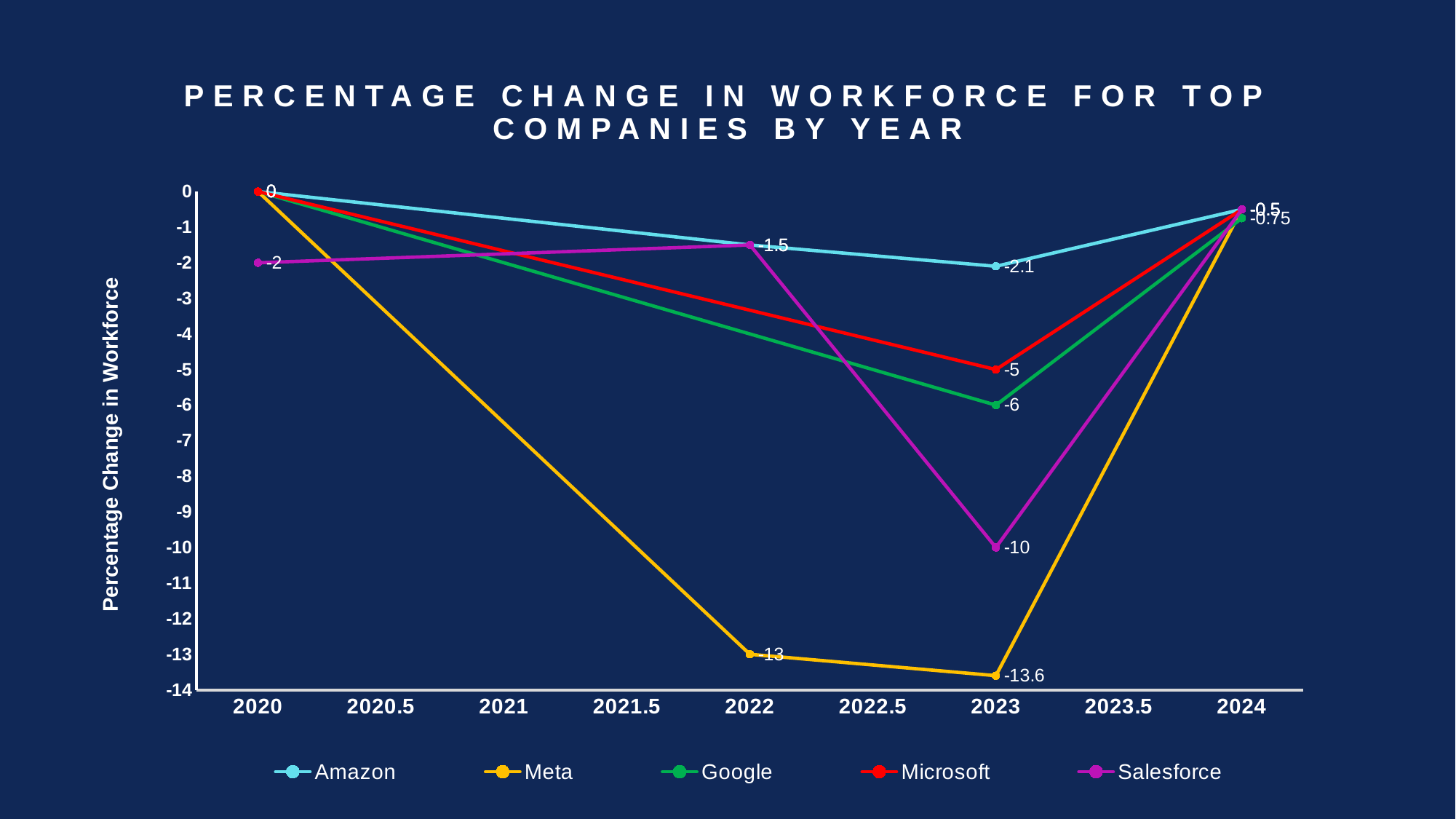

14
# Percentage Change in Workforce for Top Companies by year

### Chart

| Category | Amazon | Meta | Google | Microsoft | Salesforce |
|---|---|---|---|---|---|
| 2020 | 0.0 | 0.0 | 0.0 | 0.0 | -2.0 |
| 2020.5 | None | None | None | None | None |
| 2021 | None | None | None | None | None |
| 2021.5 | None | None | None | None | None |
| 2022 | -1.5 | -13.0 | None | None | -1.5 |
| 2022.5 | None | None | None | None | None |
| 2023 | -2.1 | -13.6 | -6.0 | -5.0 | -10.0 |
| 2023.5 | None | None | None | None | None |
| 2024 | -0.5 | -0.5 | -0.75 | -0.5 | -0.5 |
Percentage Change in Workforce